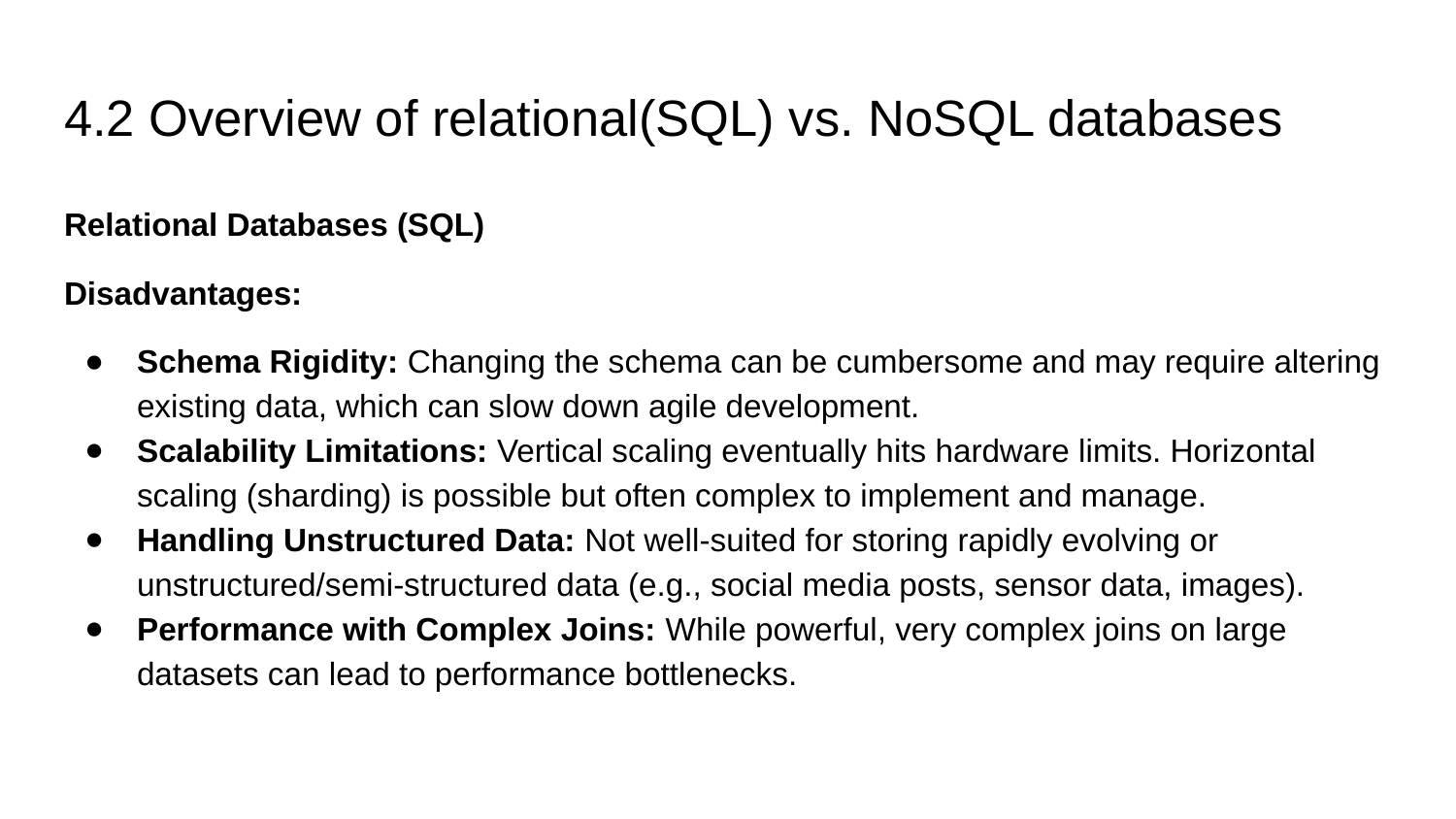

# 4.2 Overview of relational(SQL) vs. NoSQL databases
Relational Databases (SQL)
Disadvantages:
Schema Rigidity: Changing the schema can be cumbersome and may require altering existing data, which can slow down agile development.
Scalability Limitations: Vertical scaling eventually hits hardware limits. Horizontal scaling (sharding) is possible but often complex to implement and manage.
Handling Unstructured Data: Not well-suited for storing rapidly evolving or unstructured/semi-structured data (e.g., social media posts, sensor data, images).
Performance with Complex Joins: While powerful, very complex joins on large datasets can lead to performance bottlenecks.